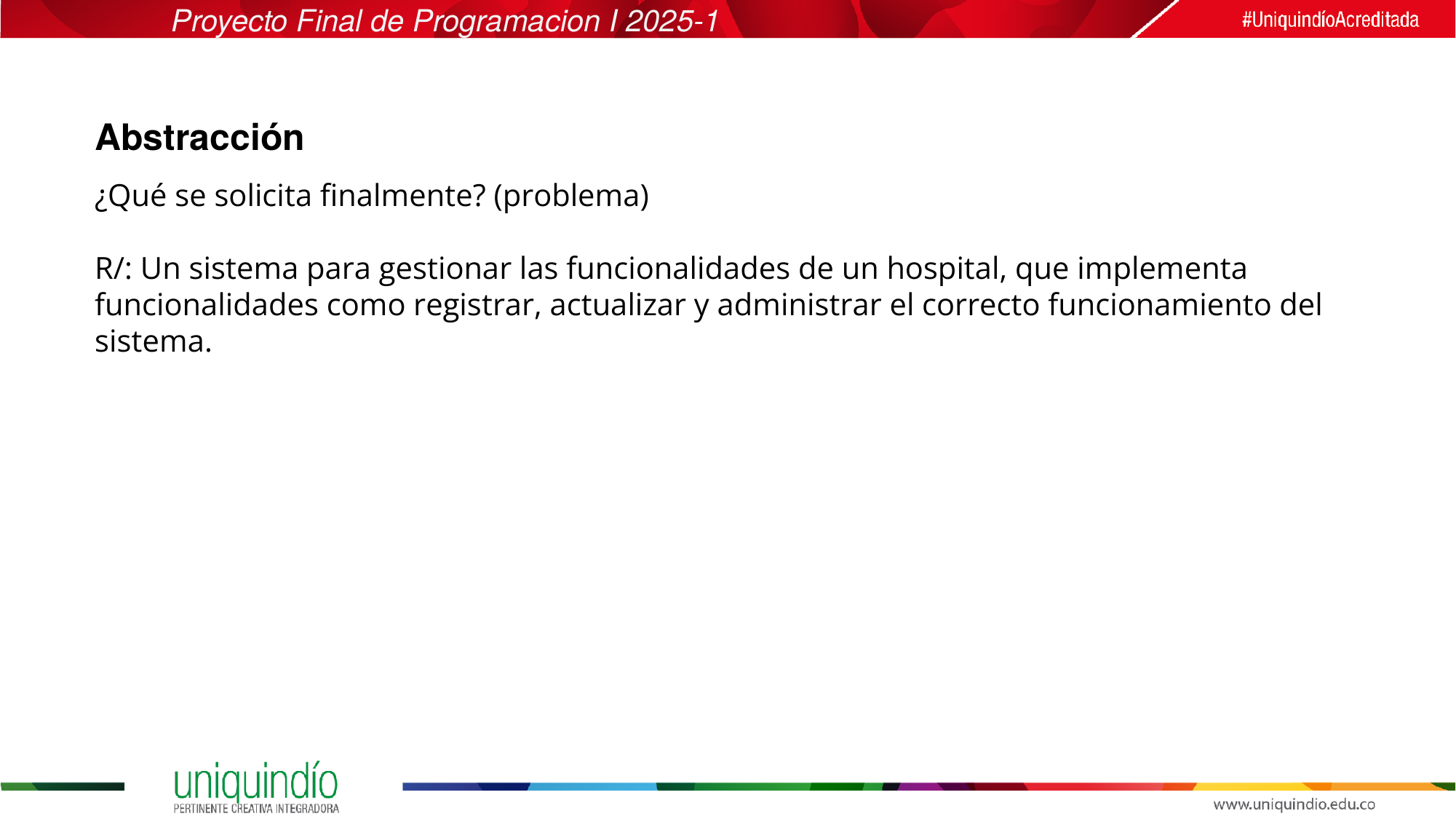

Proyecto Final de Programacion I 2025-1

Abstracción
¿Qué se solicita finalmente? (problema)

R/: Un sistema para gestionar las funcionalidades de un hospital, que implementa funcionalidades como registrar, actualizar y administrar el correcto funcionamiento del sistema.